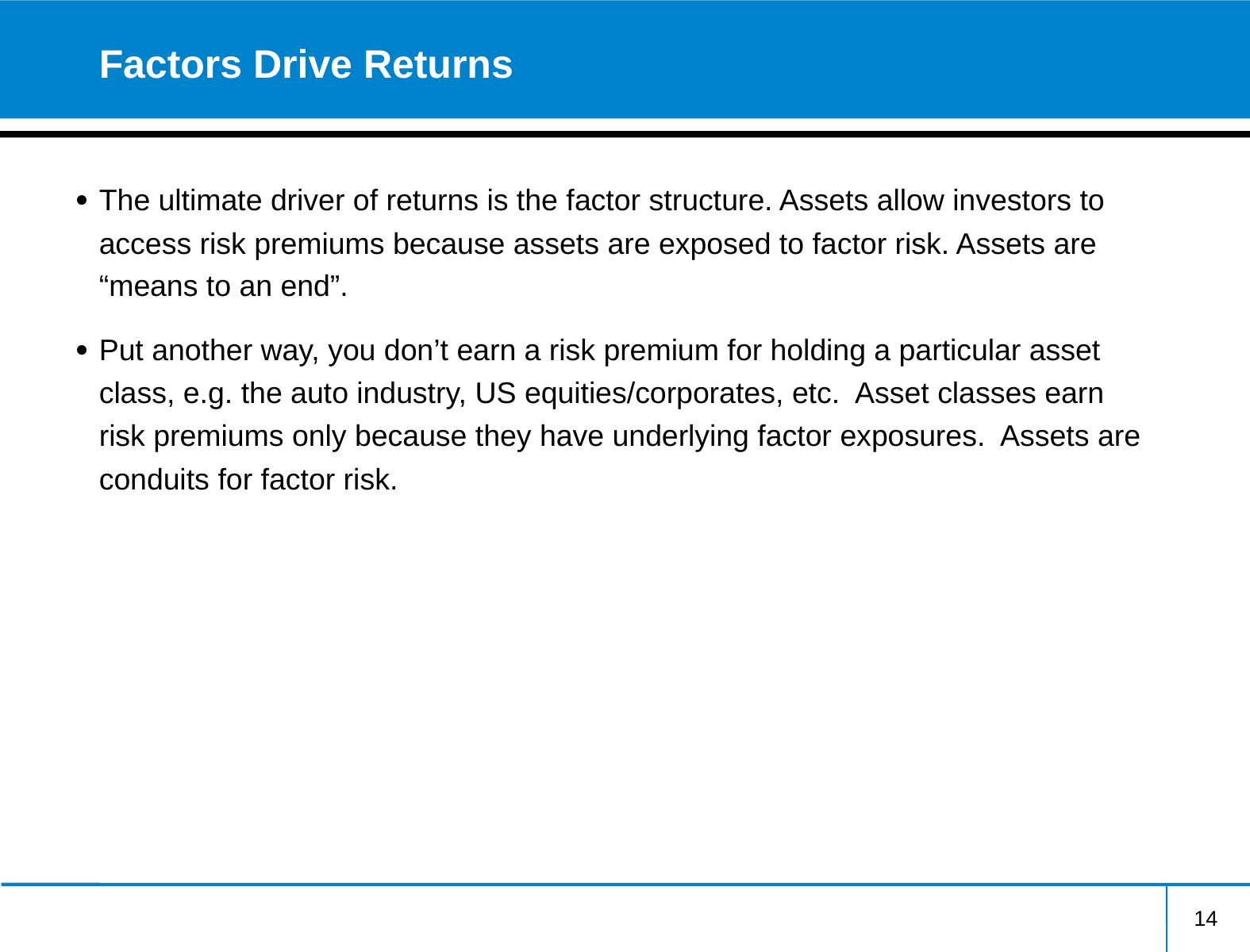

14
# Factors Drive Returns
The ultimate driver of returns is the factor structure. Assets allow investors to access risk premiums because assets are exposed to factor risk. Assets are “means to an end”.
Put another way, you don’t earn a risk premium for holding a particular asset class, e.g. the auto industry, US equities/corporates, etc.  Asset classes earn risk premiums only because they have underlying factor exposures.  Assets are conduits for factor risk.